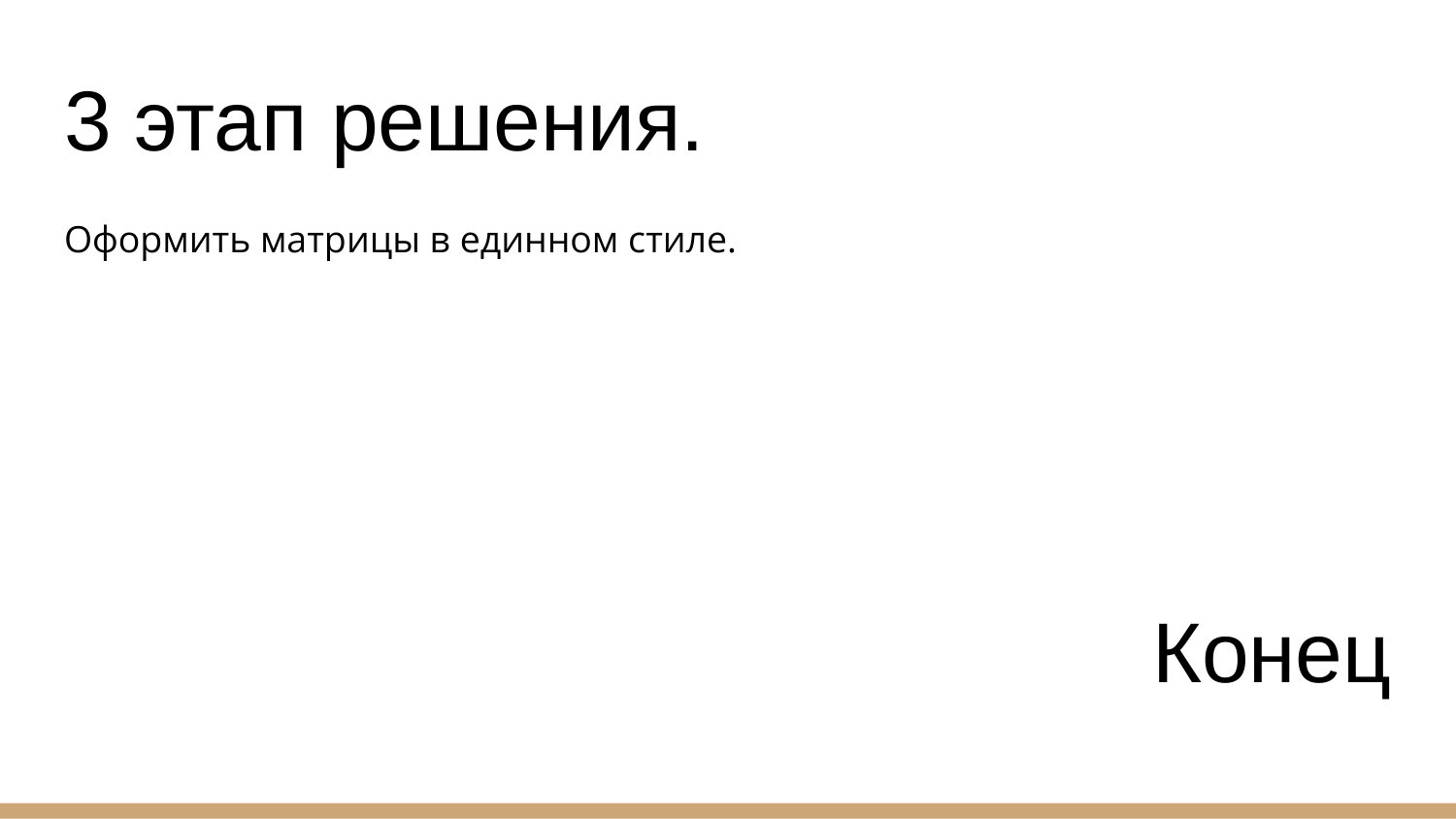

# 3 этап решения.
Оформить матрицы в единном стиле.
Конец